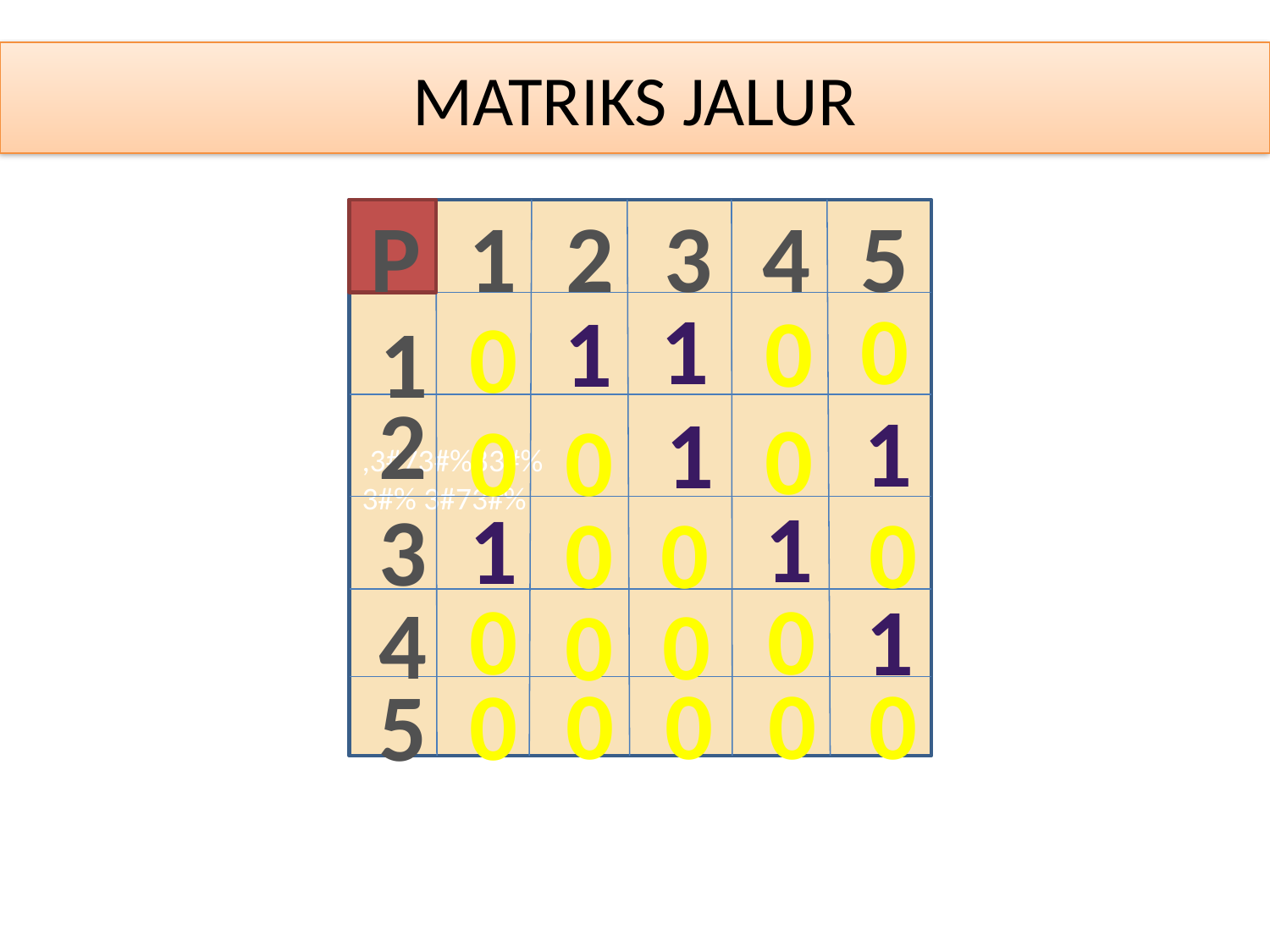

MATRIKS JALUR
P
1
2
3
4
5
,3#73#%83#%
3#% 3#73#%

1
0
1
0
0
1
1
1
0
0
0
1
1
3
0
0
0
0
0
1
4
0
0
0
0
0
0
0
5
2